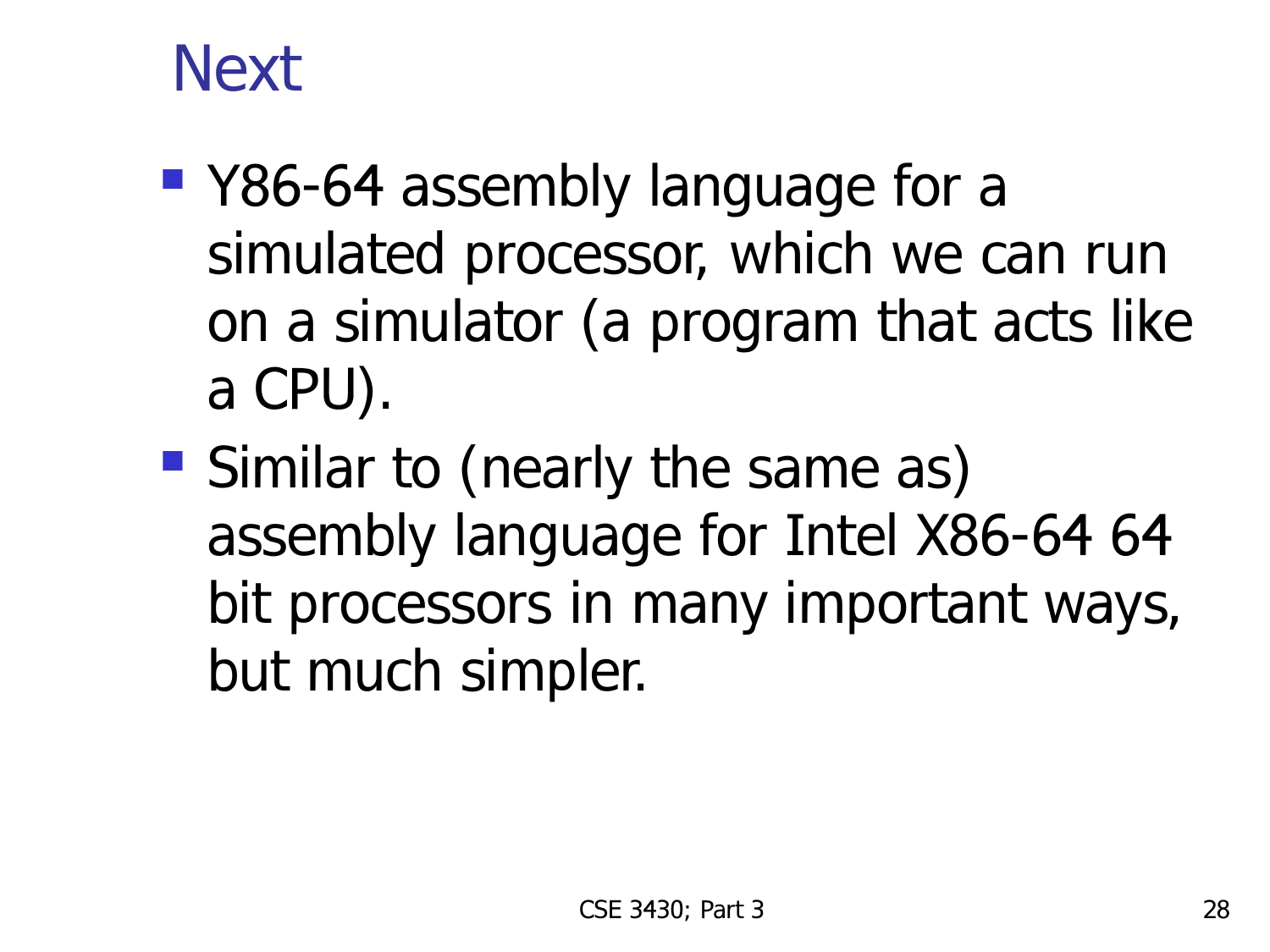

# Next
Y86-64 assembly language for a simulated processor, which we can run on a simulator (a program that acts like a CPU).
Similar to (nearly the same as) assembly language for Intel X86-64 64 bit processors in many important ways, but much simpler.
CSE 3430; Part 3
28